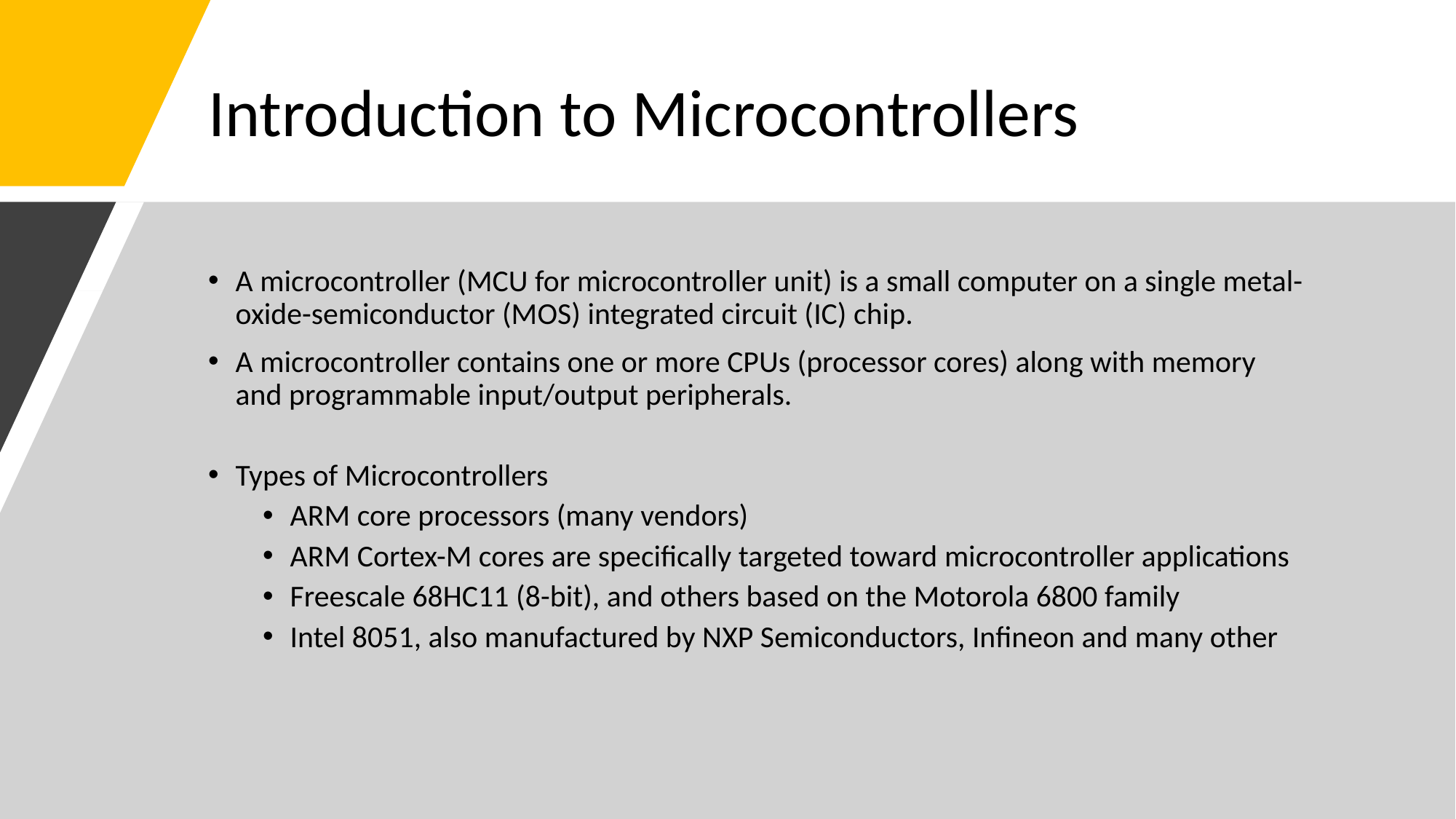

# Introduction to Microcontrollers

A microcontroller (MCU for microcontroller unit) is a small computer on a single metal-oxide-semiconductor (MOS) integrated circuit (IC) chip.
A microcontroller contains one or more CPUs (processor cores) along with memory and programmable input/output peripherals.
Types of Microcontrollers
ARM core processors (many vendors)
ARM Cortex-M cores are specifically targeted toward microcontroller applications
Freescale 68HC11 (8-bit), and others based on the Motorola 6800 family
Intel 8051, also manufactured by NXP Semiconductors, Infineon and many other